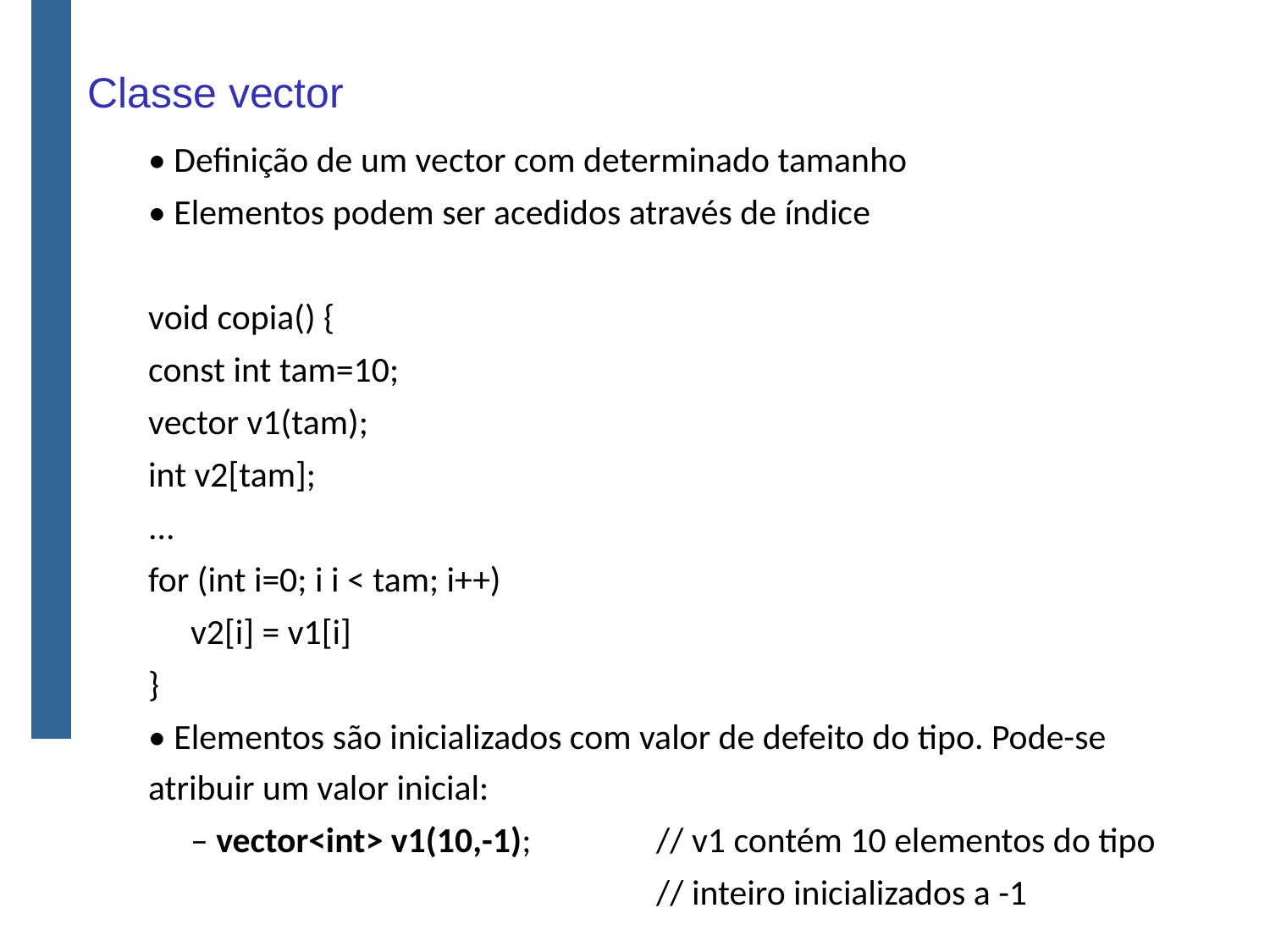

# Classe vector
• Definição de um vector com determinado tamanho
• Elementos podem ser acedidos através de índice

void copia() {
const int tam=10;
vector v1(tam);
int v2[tam];
...
for (int i=0; i i < tam; i++)
	v2[i] = v1[i]
}
• Elementos são inicializados com valor de defeito do tipo. Pode-se atribuir um valor inicial:
	– vector<int> v1(10,-1); 	// v1 contém 10 elementos do tipo
					// inteiro inicializados a -1